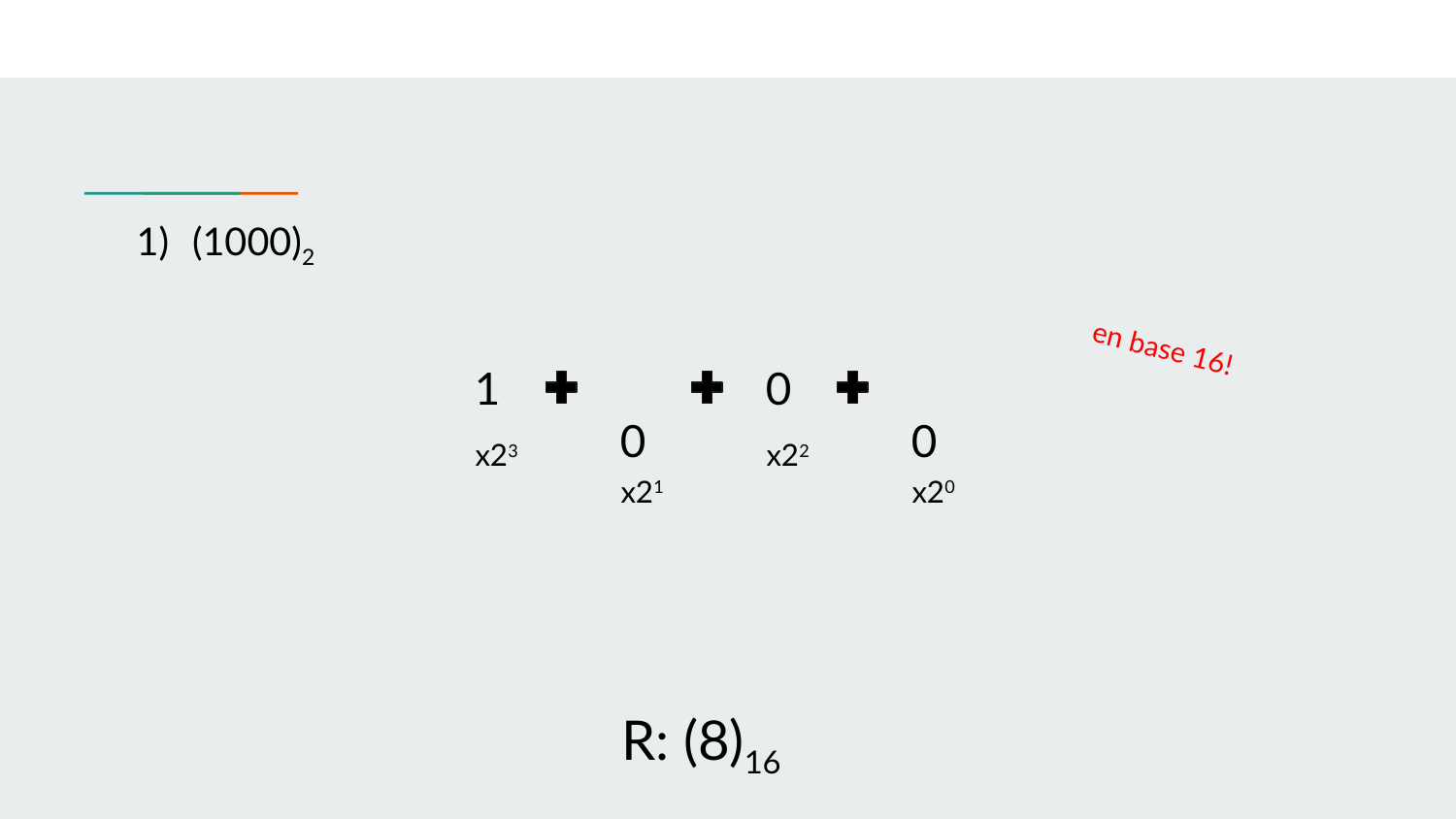

(1000)2
en base 16!
1		0		0		0

x23		x22		x21		x20
R: (8)16